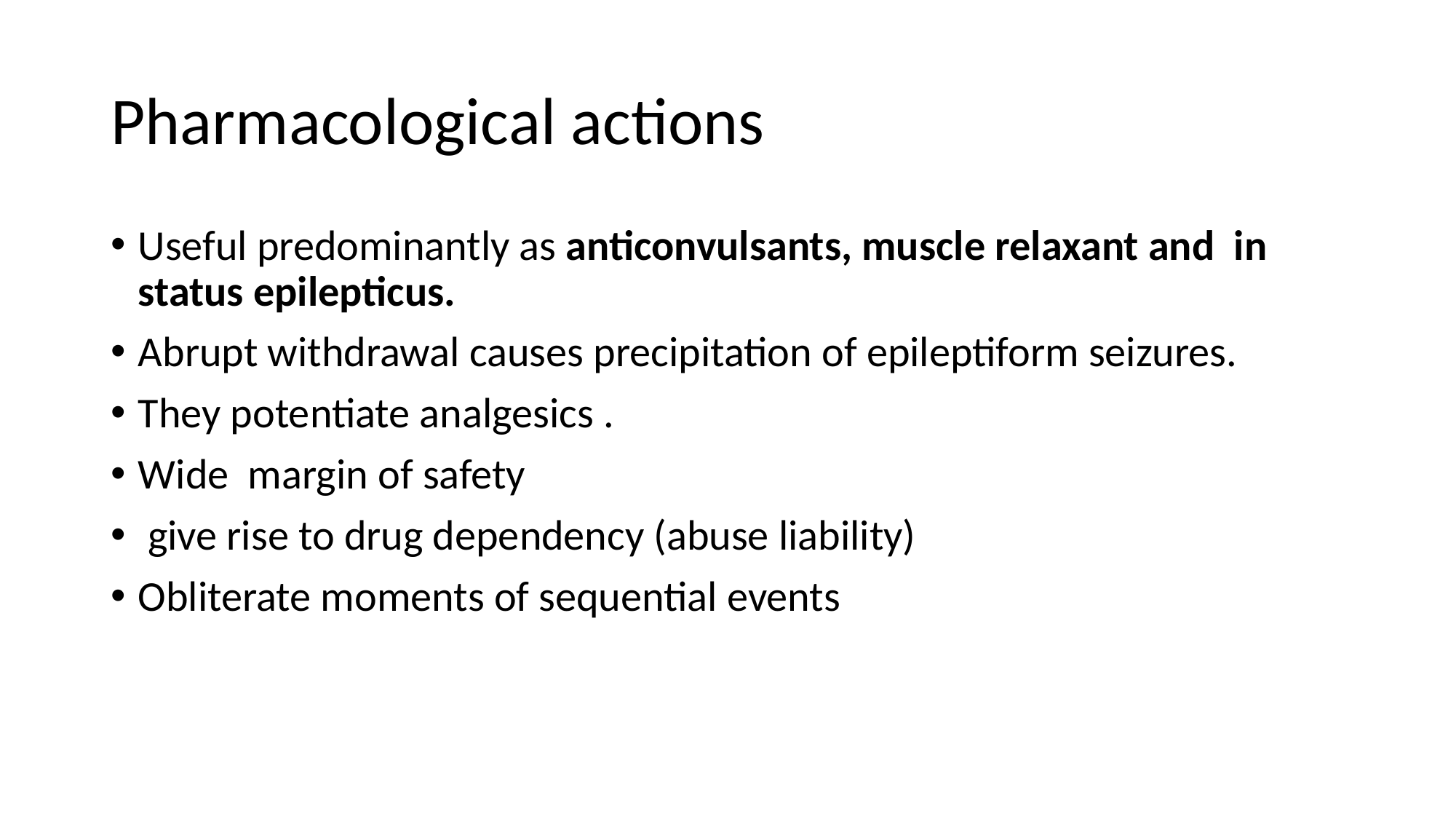

# Pharmacological actions
Useful predominantly as anticonvulsants, muscle relaxant and  in status epilepticus.
Abrupt withdrawal causes precipitation of epileptiform seizures.
They potentiate analgesics .
Wide  margin of safety
 give rise to drug dependency (abuse liability)
Obliterate moments of sequential events